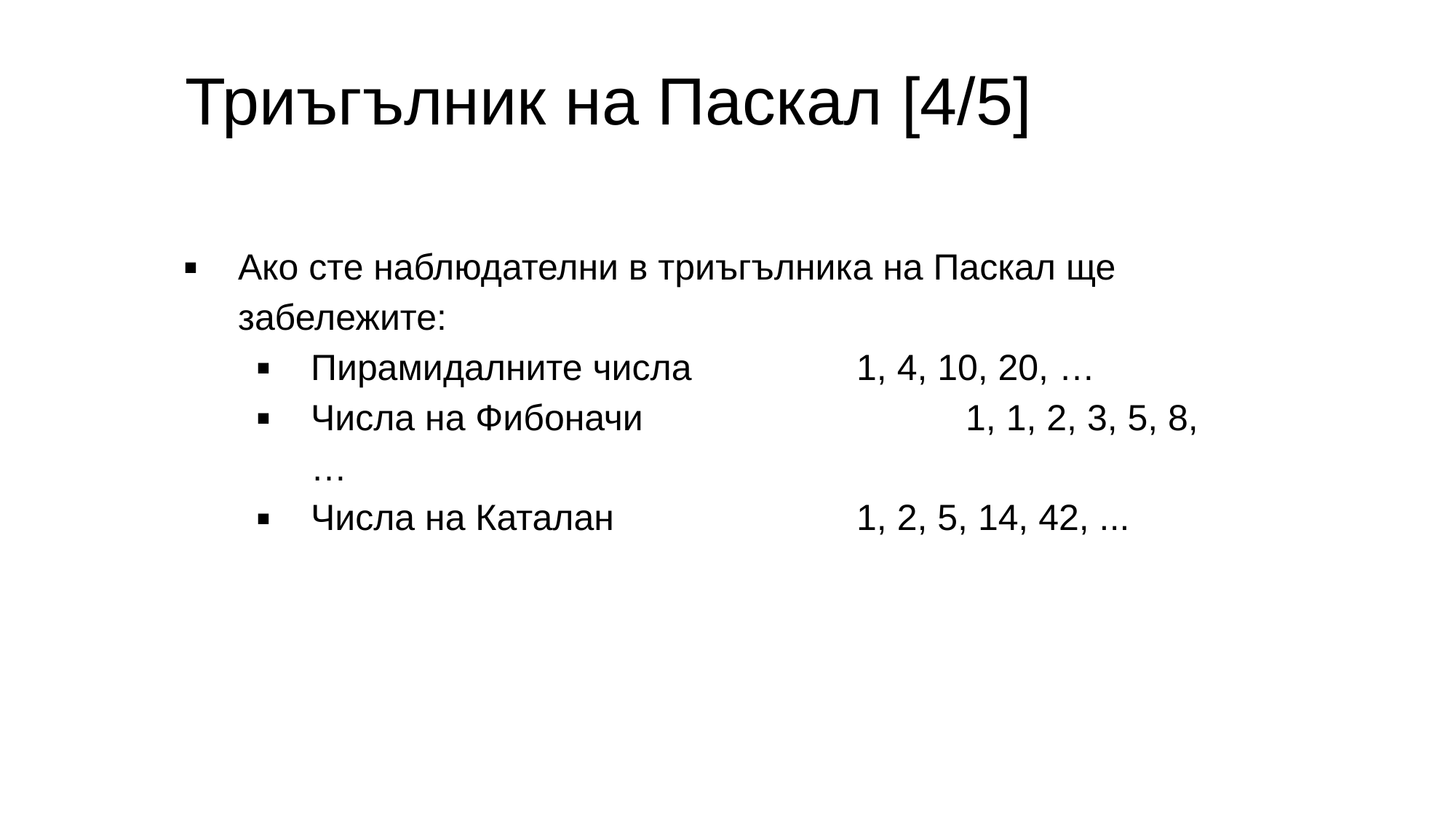

# Триъгълник на Паскал [4/5]
Ако сте наблюдателни в триъгълника на Паскал ще забележите:
Пирамидалните числа       	1, 4, 10, 20, …
Числа на Фибоначи           		1, 1, 2, 3, 5, 8, …
Числа на Каталан                   	1, 2, 5, 14, 42, ...